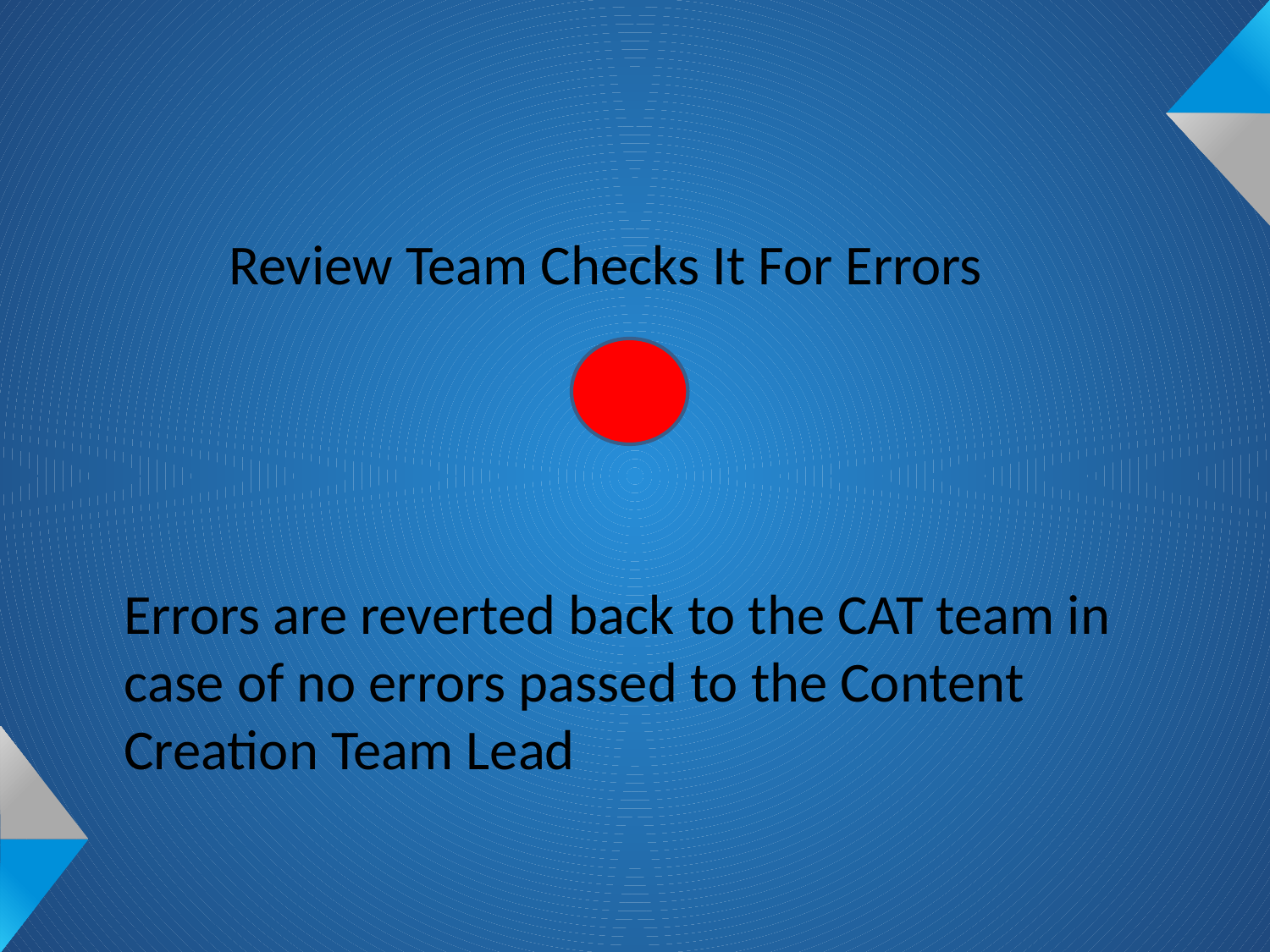

#
            Review Team Checks It For Errors
Errors are reverted back to the CAT team in case of no errors passed to the Content Creation Team Lead